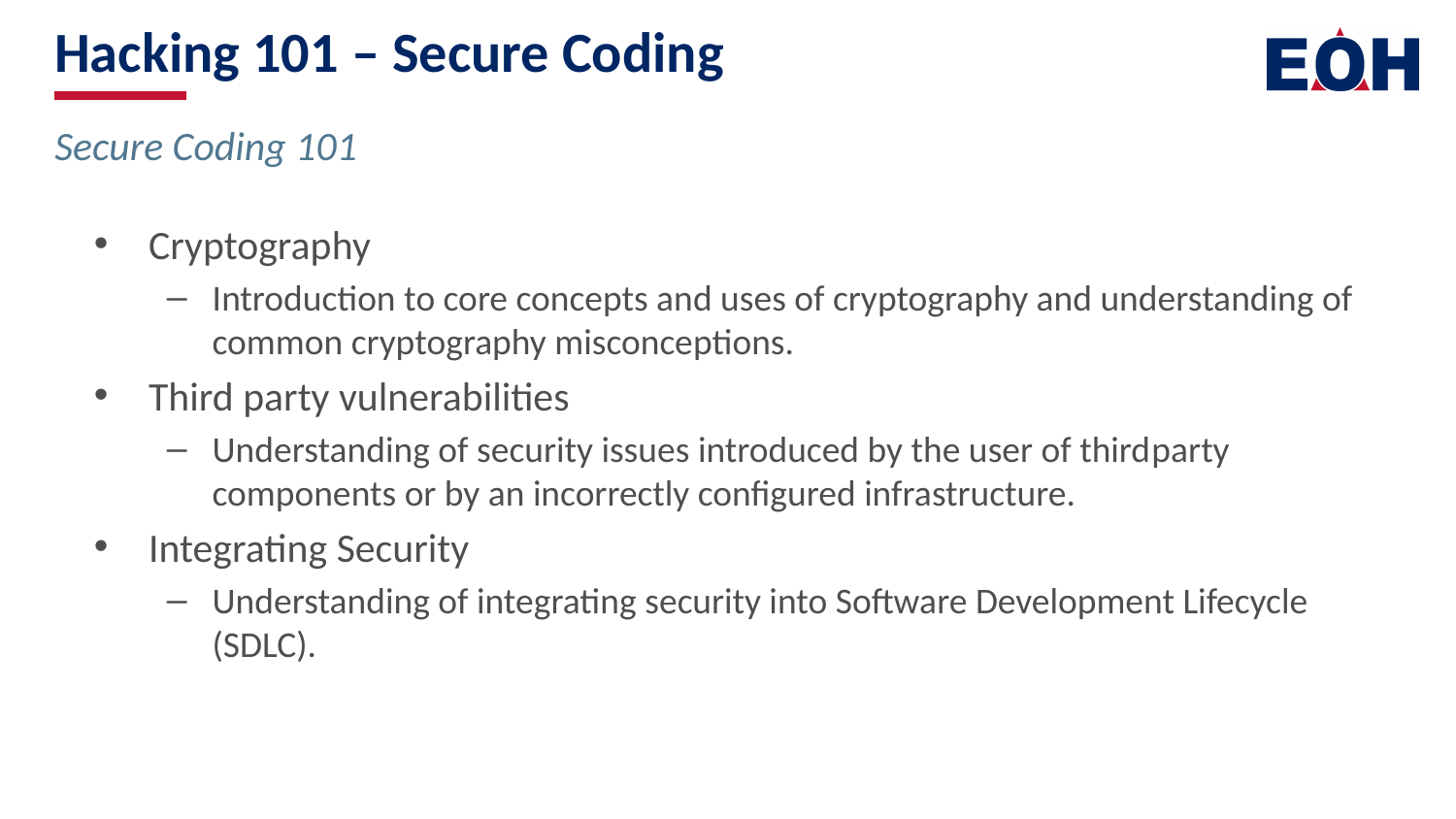

# Hacking 101 – Secure Coding
Secure Coding 101

Cryptography
Introduction to core concepts and uses of cryptography and understanding of common cryptography misconceptions.
Third party vulnerabilities
Understanding of security issues introduced by the user of third­party components or by an incorrectly configured infrastructure.
Integrating Security
Understanding of integrating security into Software Development Lifecycle (SDLC).